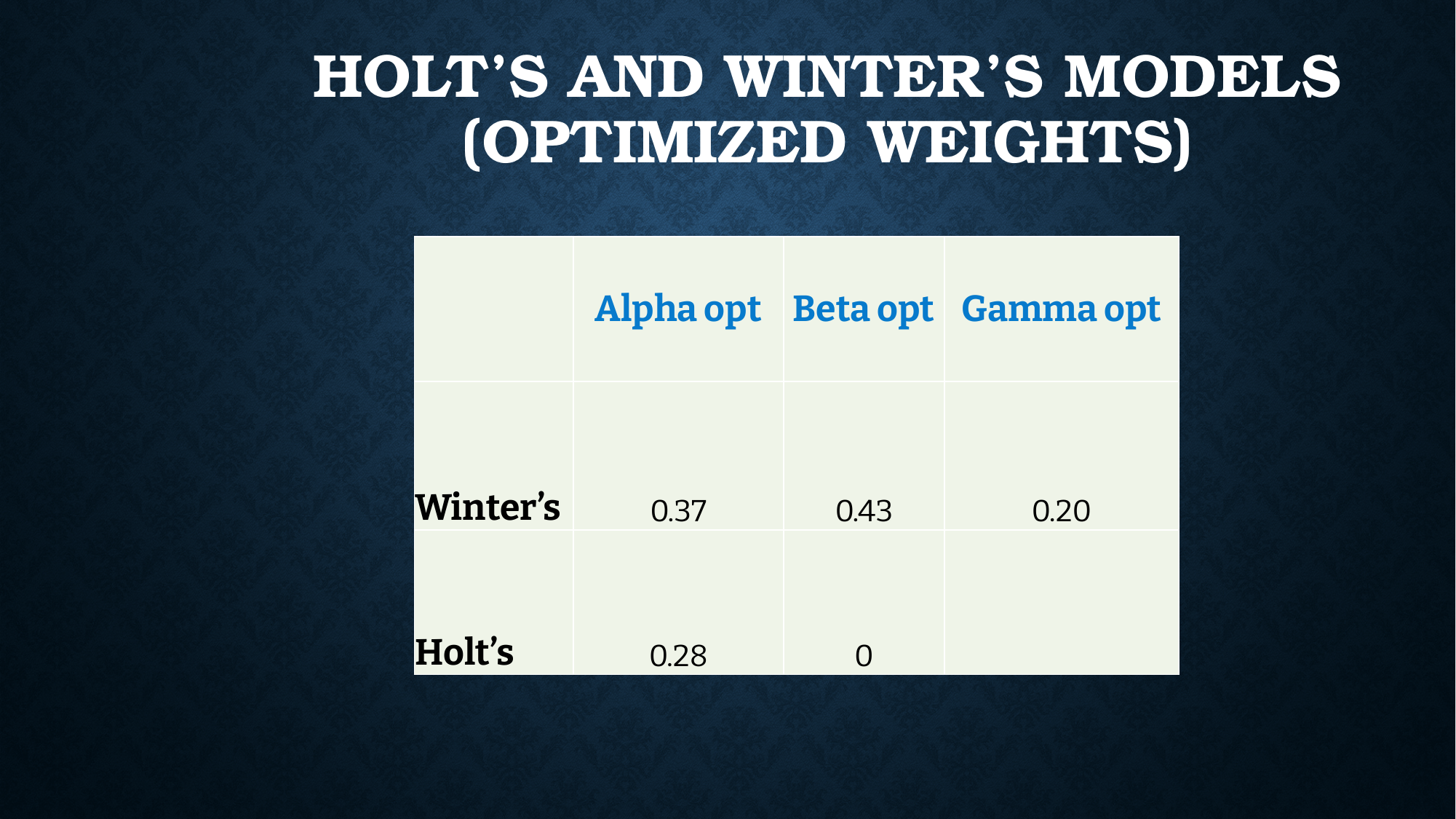

# Holt’s and Winter’s Models (optimized weights)
|  | Alpha opt | Beta opt | Gamma opt |
| --- | --- | --- | --- |
| Winter’s | 0.37 | 0.43 | 0.20 |
| Holt’s | 0.28 | 0 |  |